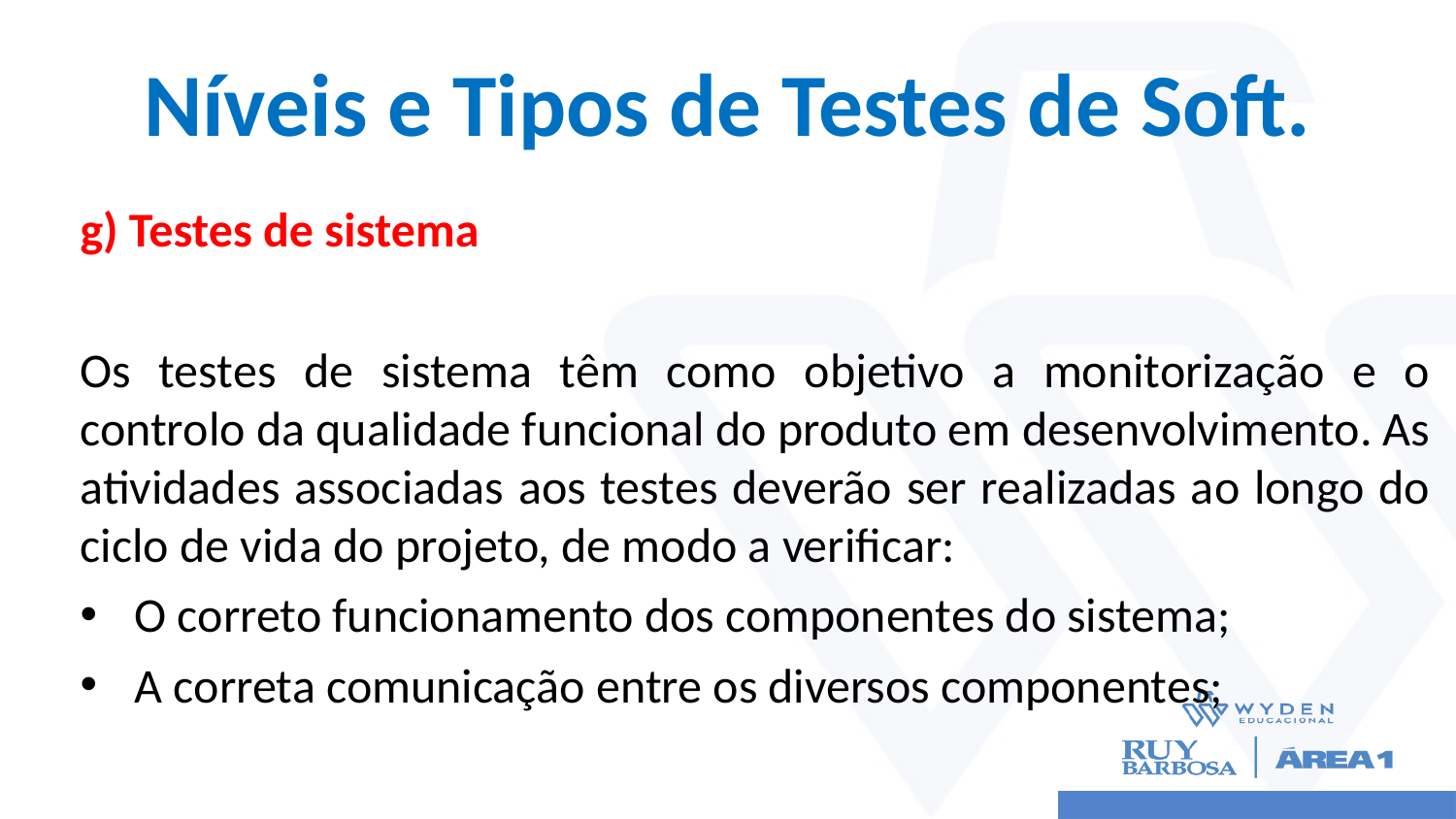

# Níveis e Tipos de Testes de Soft.
g) Testes de sistema

Os testes de sistema têm como objetivo a monitorização e o controlo da qualidade funcional do produto em desenvolvimento. As atividades associadas aos testes deverão ser realizadas ao longo do ciclo de vida do projeto, de modo a verificar:
O correto funcionamento dos componentes do sistema;
A correta comunicação entre os diversos componentes;